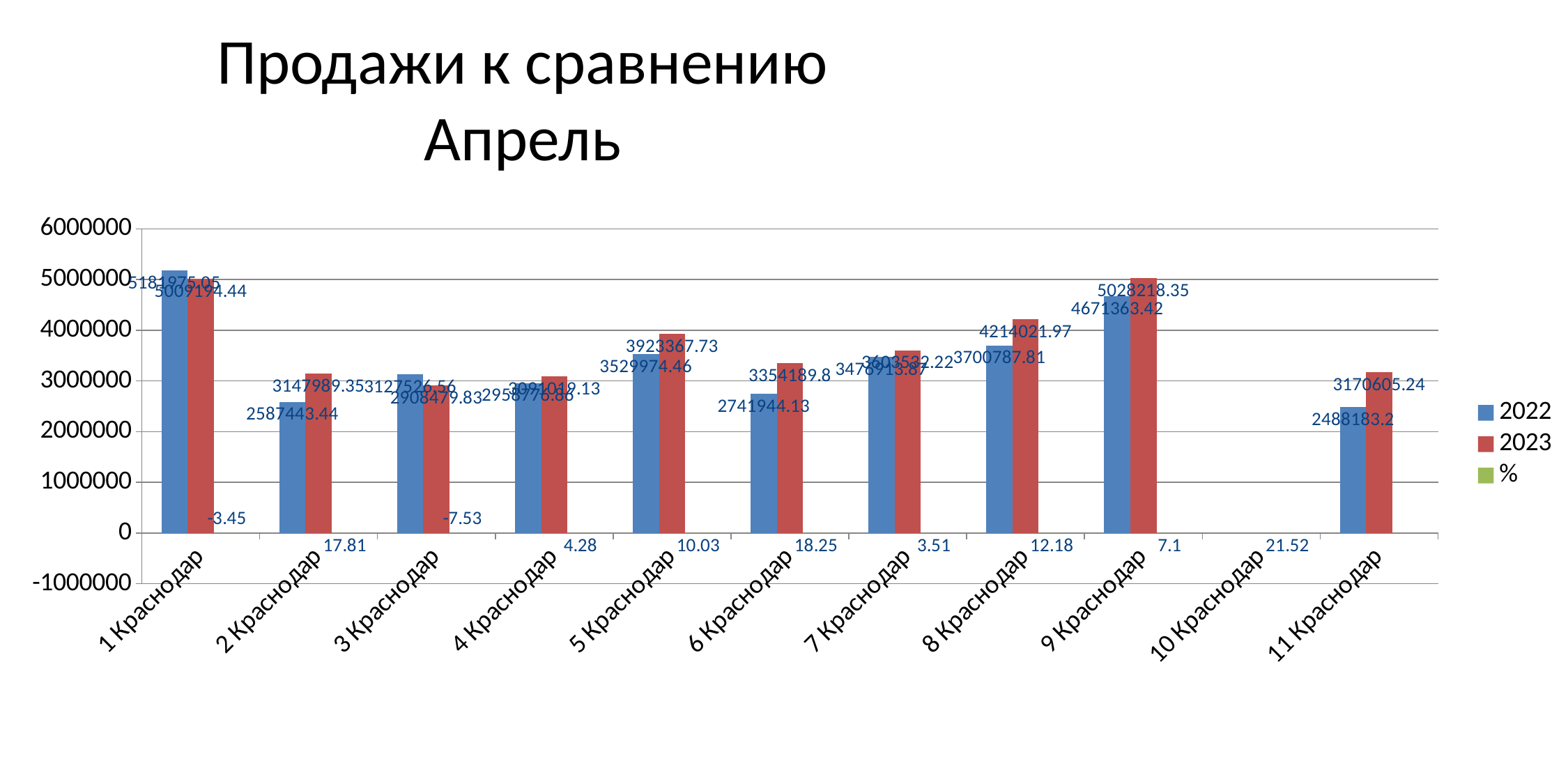

# Продажи к сравнению
Апрель

[unsupported chart]